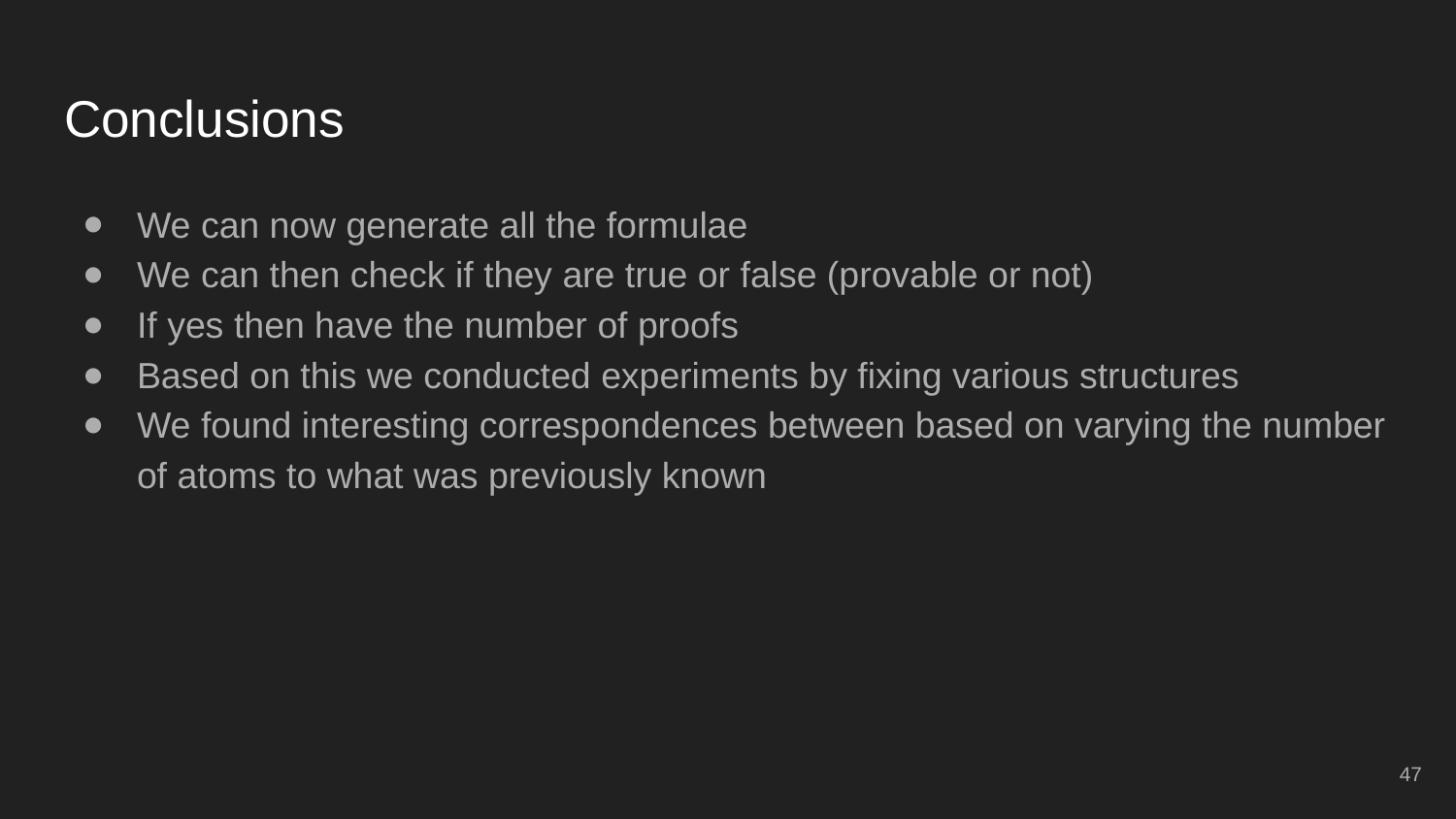

# Conclusions
We can now generate all the formulae
We can then check if they are true or false (provable or not)
If yes then have the number of proofs
Based on this we conducted experiments by fixing various structures
We found interesting correspondences between based on varying the number of atoms to what was previously known

47